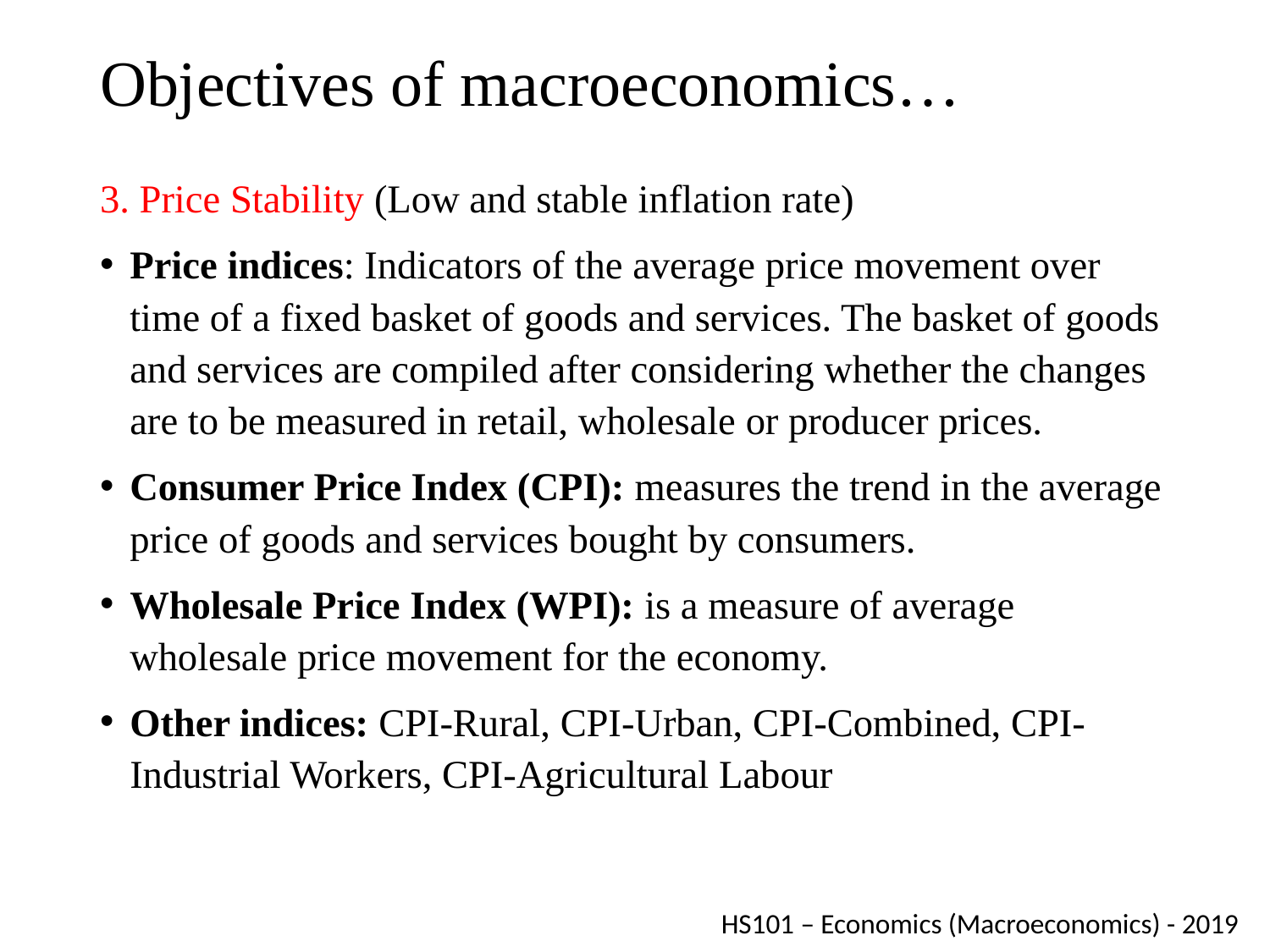

# Objectives of macroeconomics…
3. Price Stability (Low and stable inflation rate)
Price indices: Indicators of the average price movement over time of a fixed basket of goods and services. The basket of goods and services are compiled after considering whether the changes are to be measured in retail, wholesale or producer prices.
Consumer Price Index (CPI): measures the trend in the average price of goods and services bought by consumers.
Wholesale Price Index (WPI): is a measure of average wholesale price movement for the economy.
Other indices: CPI-Rural, CPI-Urban, CPI-Combined, CPI-Industrial Workers, CPI-Agricultural Labour
HS101 – Economics (Macroeconomics) - 2019